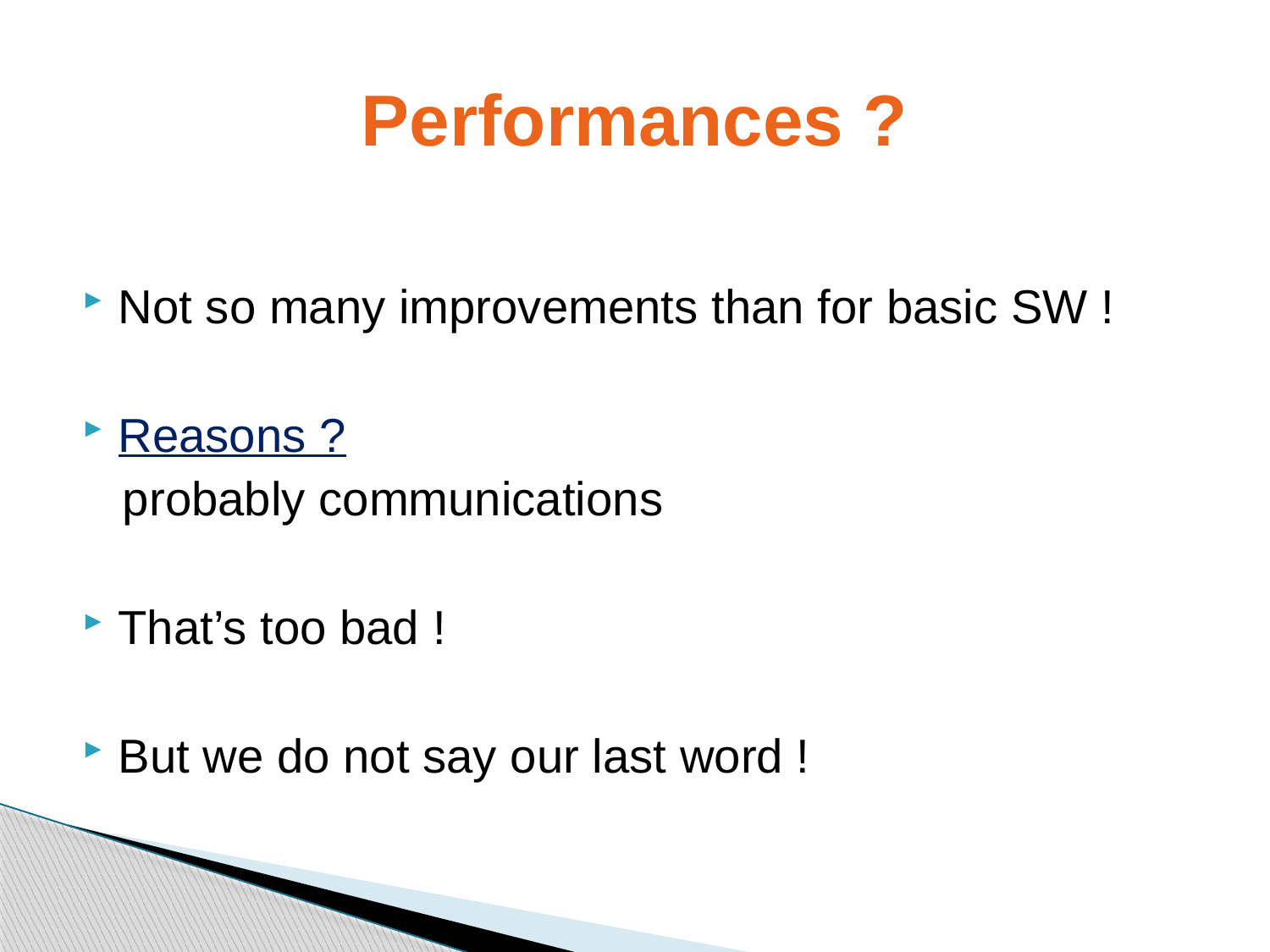

# Performances ?

Not so many improvements than for basic SW !

Reasons ?
   probably communications

That’s too bad !

But we do not say our last word !